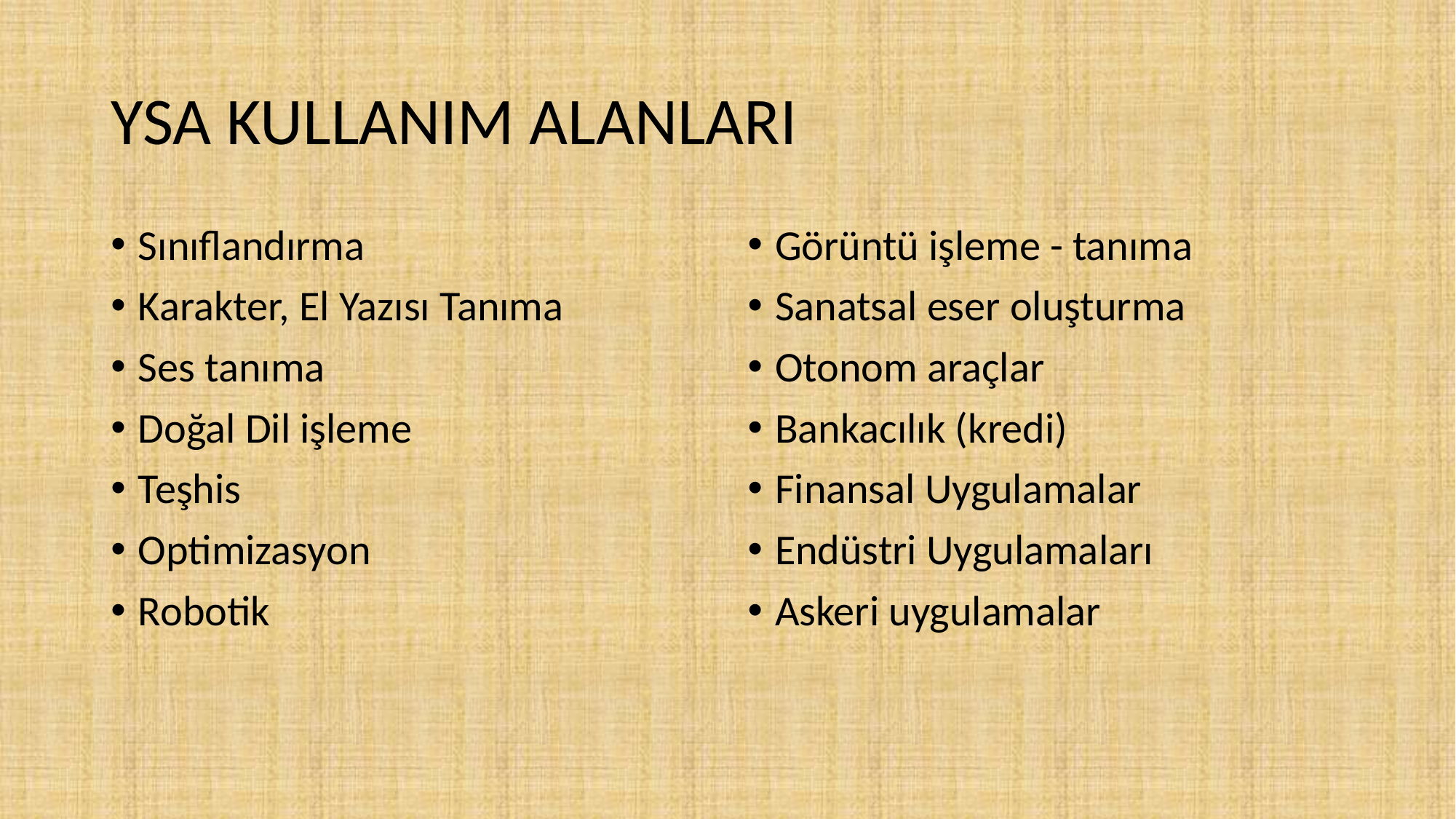

# YSA KULLANIM ALANLARI
Sınıflandırma
Karakter, El Yazısı Tanıma
Ses tanıma
Doğal Dil işleme
Teşhis
Optimizasyon
Robotik
Görüntü işleme - tanıma
Sanatsal eser oluşturma
Otonom araçlar
Bankacılık (kredi)
Finansal Uygulamalar
Endüstri Uygulamaları
Askeri uygulamalar